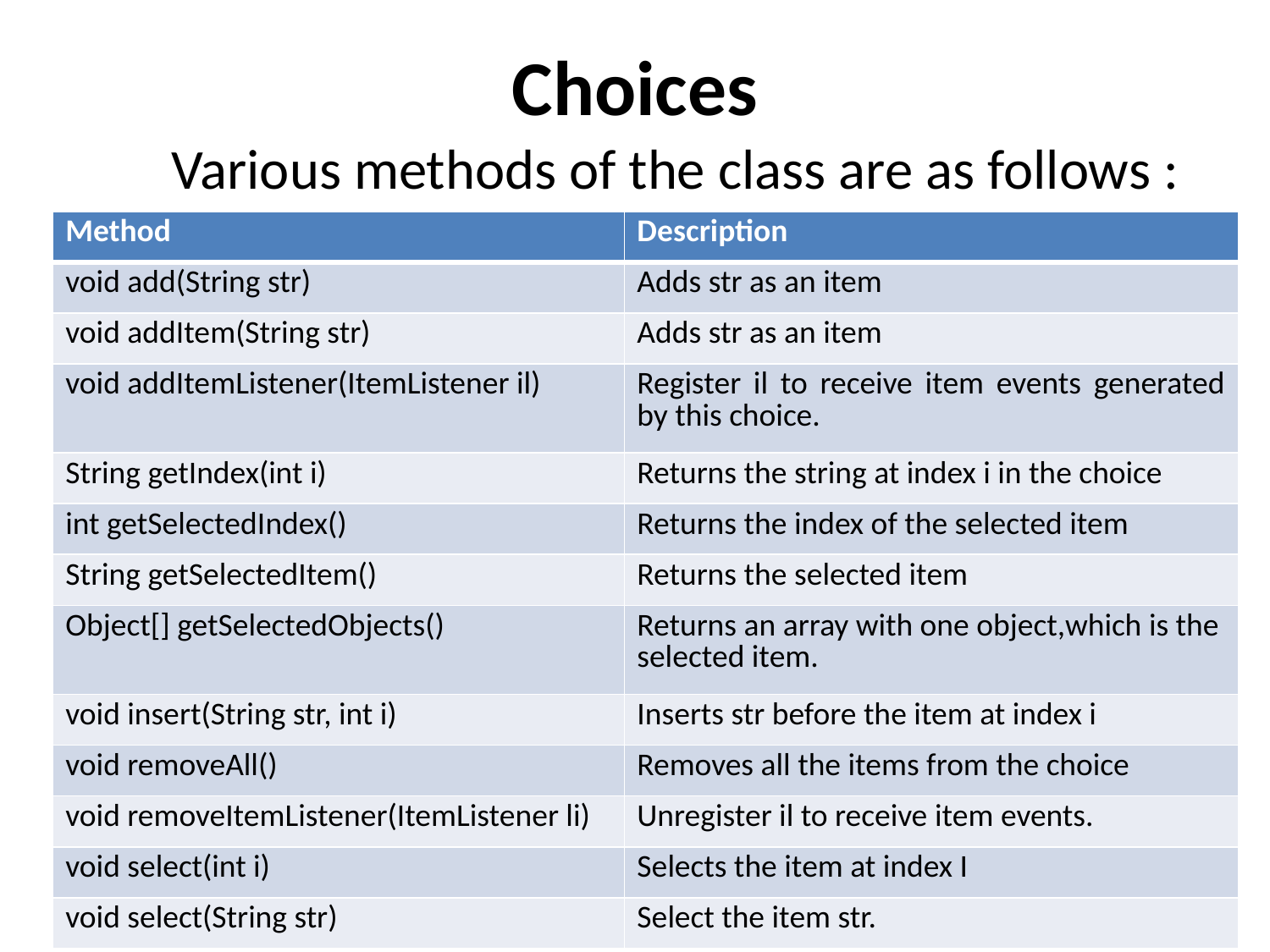

# Choices
	Various methods of the class are as follows :
| Method | Description |
| --- | --- |
| void add(String str) | Adds str as an item |
| void addItem(String str) | Adds str as an item |
| void addItemListener(ItemListener il) | Register il to receive item events generated by this choice. |
| String getIndex(int i) | Returns the string at index i in the choice |
| int getSelectedIndex() | Returns the index of the selected item |
| String getSelectedItem() | Returns the selected item |
| Object[] getSelectedObjects() | Returns an array with one object,which is the selected item. |
| void insert(String str, int i) | Inserts str before the item at index i |
| void removeAll() | Removes all the items from the choice |
| void removeItemListener(ItemListener li) | Unregister il to receive item events. |
| void select(int i) | Selects the item at index I |
| void select(String str) | Select the item str. |